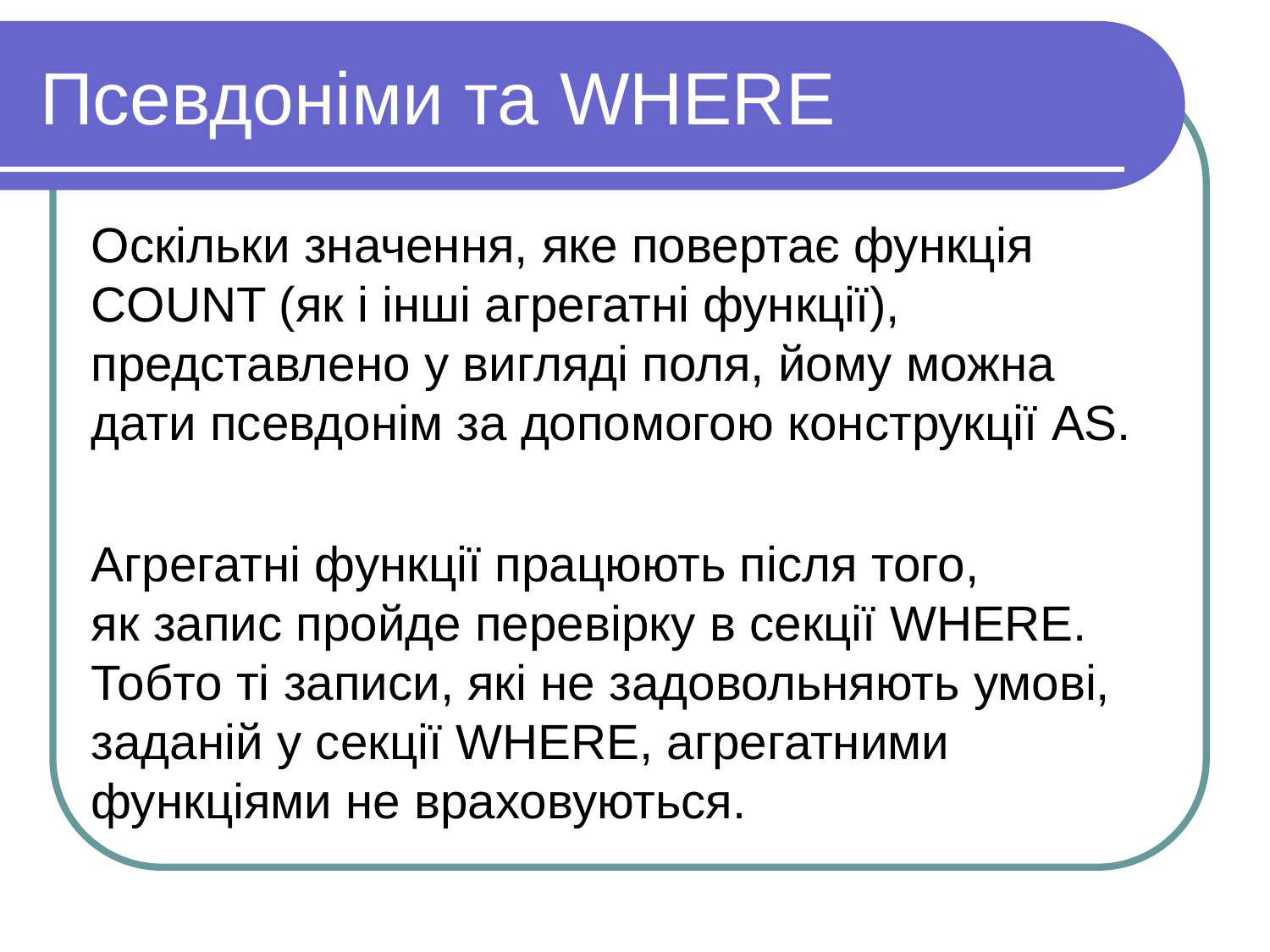

Псевдоніми та WHERE
Оскільки значення, яке повертає функція COUNT (як і інші агрегатні функції), представлено у вигляді поля, йому можна дати псевдонім за допомогою конструкції AS.

Агрегатні функції працюють після того,           як запис пройде перевірку в секції WHERE. Тобто ті записи, які не задовольняють умові, заданій у секції WHERE, агрегатними функціями не враховуються.